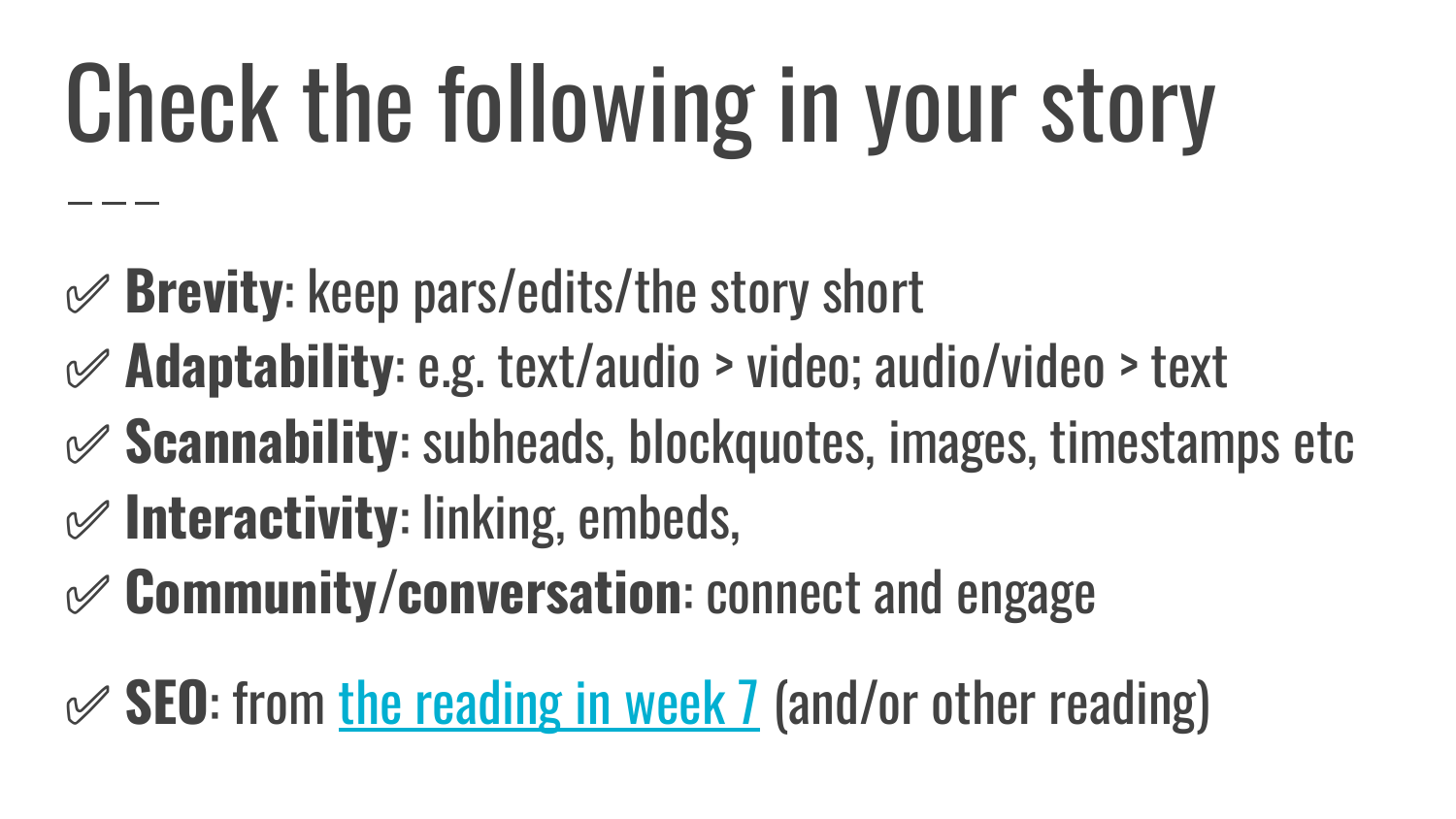

# Check the following in your story
✅ Brevity: keep pars/edits/the story short
✅ Adaptability: e.g. text/audio > video; audio/video > text
✅ Scannability: subheads, blockquotes, images, timestamps etc
✅ Interactivity: linking, embeds,
✅ Community/conversation: connect and engage
✅ SEO: from the reading in week 7 (and/or other reading)